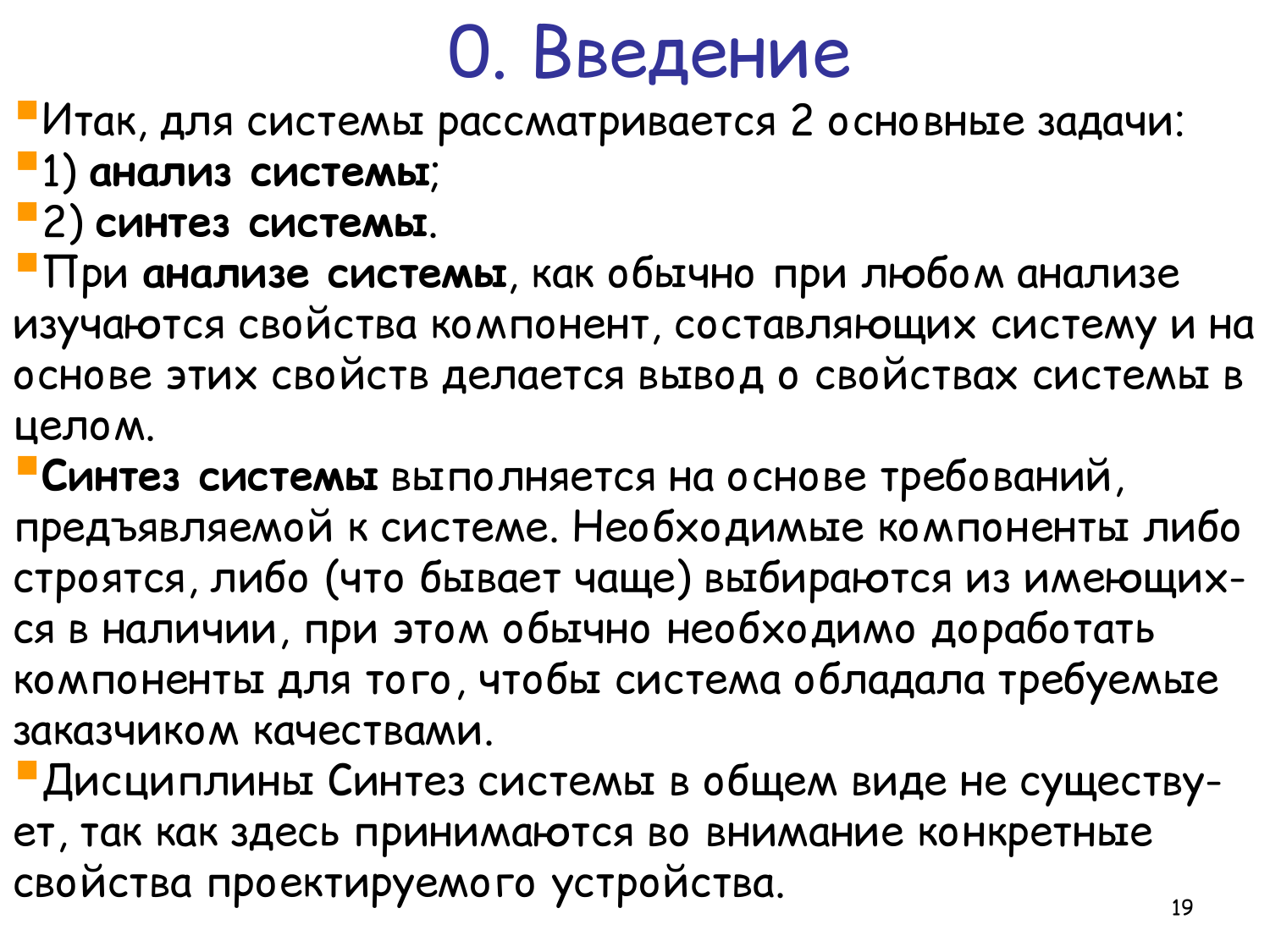

0. Введение
Итак, для системы рассматривается 2 основные задачи:
1) анализ системы;
2) синтез системы.
При анализе системы, как обычно при любом анализе изучаются свойства компонент, составляющих систему и на основе этих свойств делается вывод о свойствах системы в целом.
Синтез системы выполняется на основе требований, предъявляемой к системе. Необходимые компоненты либо строятся, либо (что бывает чаще) выбираются из имеющих-ся в наличии, при этом обычно необходимо доработать компоненты для того, чтобы система обладала требуемые заказчиком качествами.
Дисциплины Синтез системы в общем виде не существу-ет, так как здесь принимаются во внимание конкретные свойства проектируемого устройства.
19